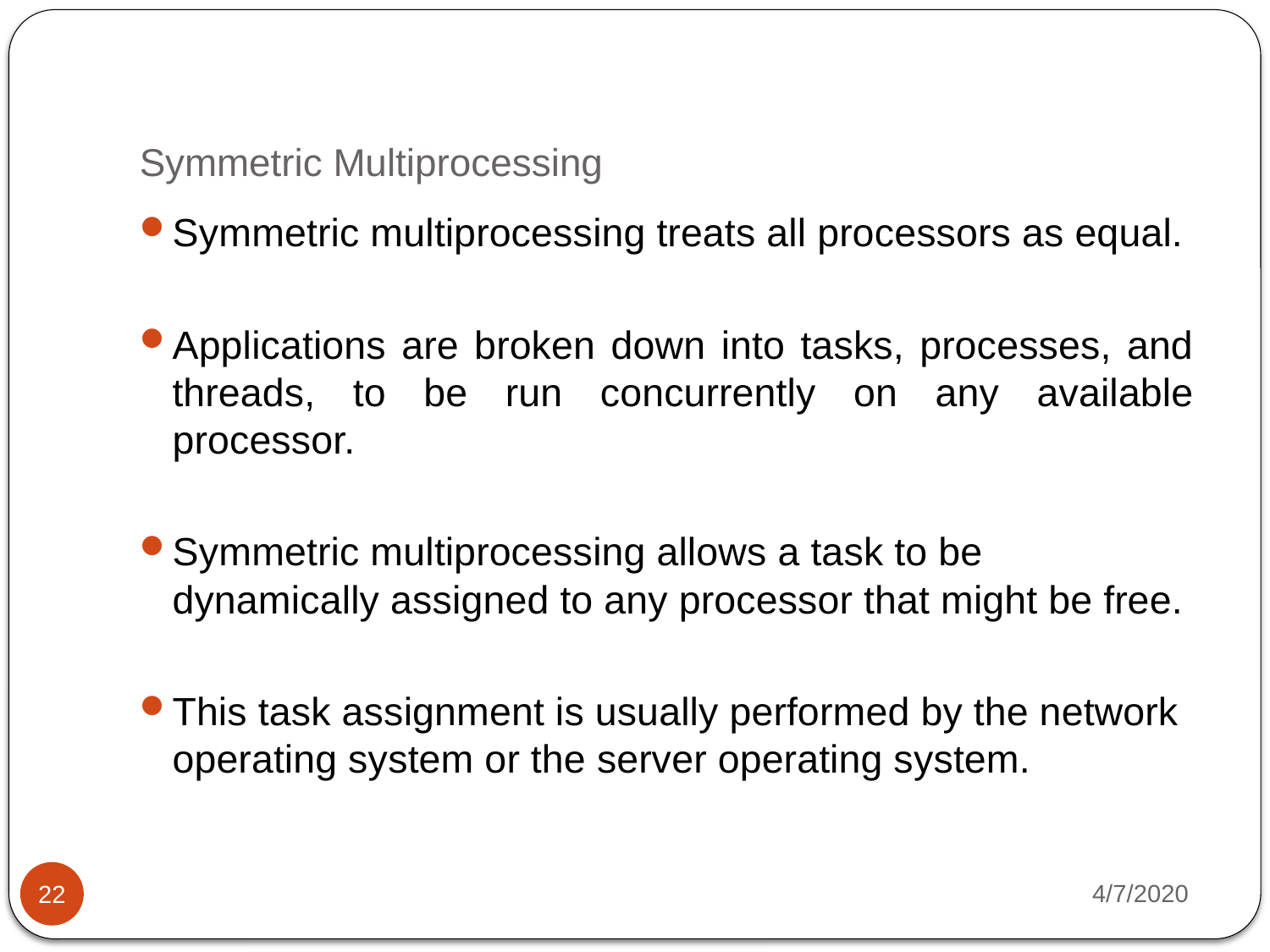

# Symmetric Multiprocessing
Symmetric multiprocessing treats all processors as equal.

Applications are broken down into tasks, processes, and threads, to be run concurrently on any available processor.

Symmetric multiprocessing allows a task to be dynamically assigned to any processor that might be free.

This task assignment is usually performed by the network operating system or the server operating system.

4/7/2020
22